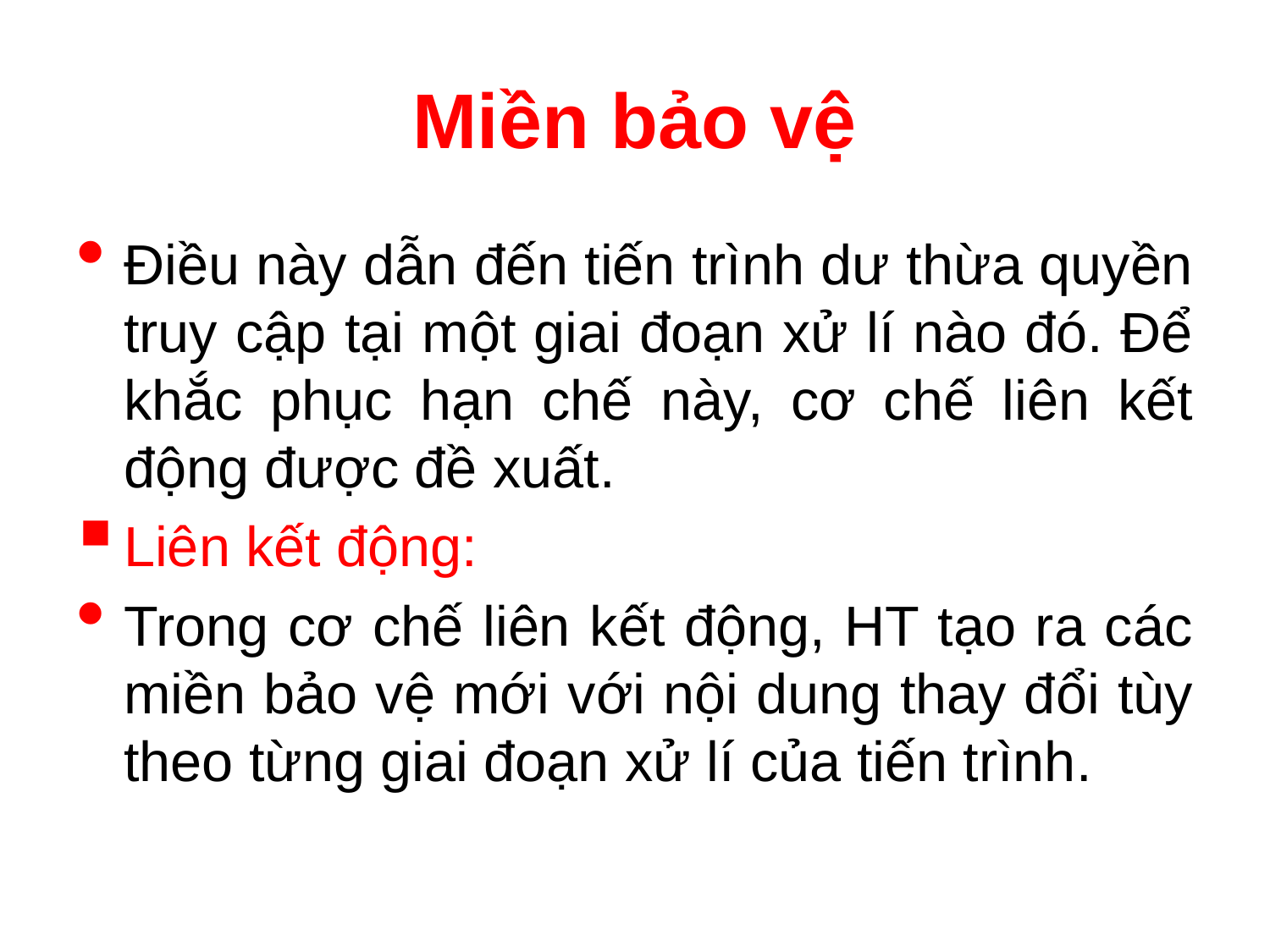

# Miền bảo vệ
Điều này dẫn đến tiến trình dư thừa quyền truy cập tại một giai đoạn xử lí nào đó. Để khắc phục hạn chế này, cơ chế liên kết động được đề xuất.
Liên kết động:
Trong cơ chế liên kết động, HT tạo ra các miền bảo vệ mới với nội dung thay đổi tùy theo từng giai đoạn xử lí của tiến trình.